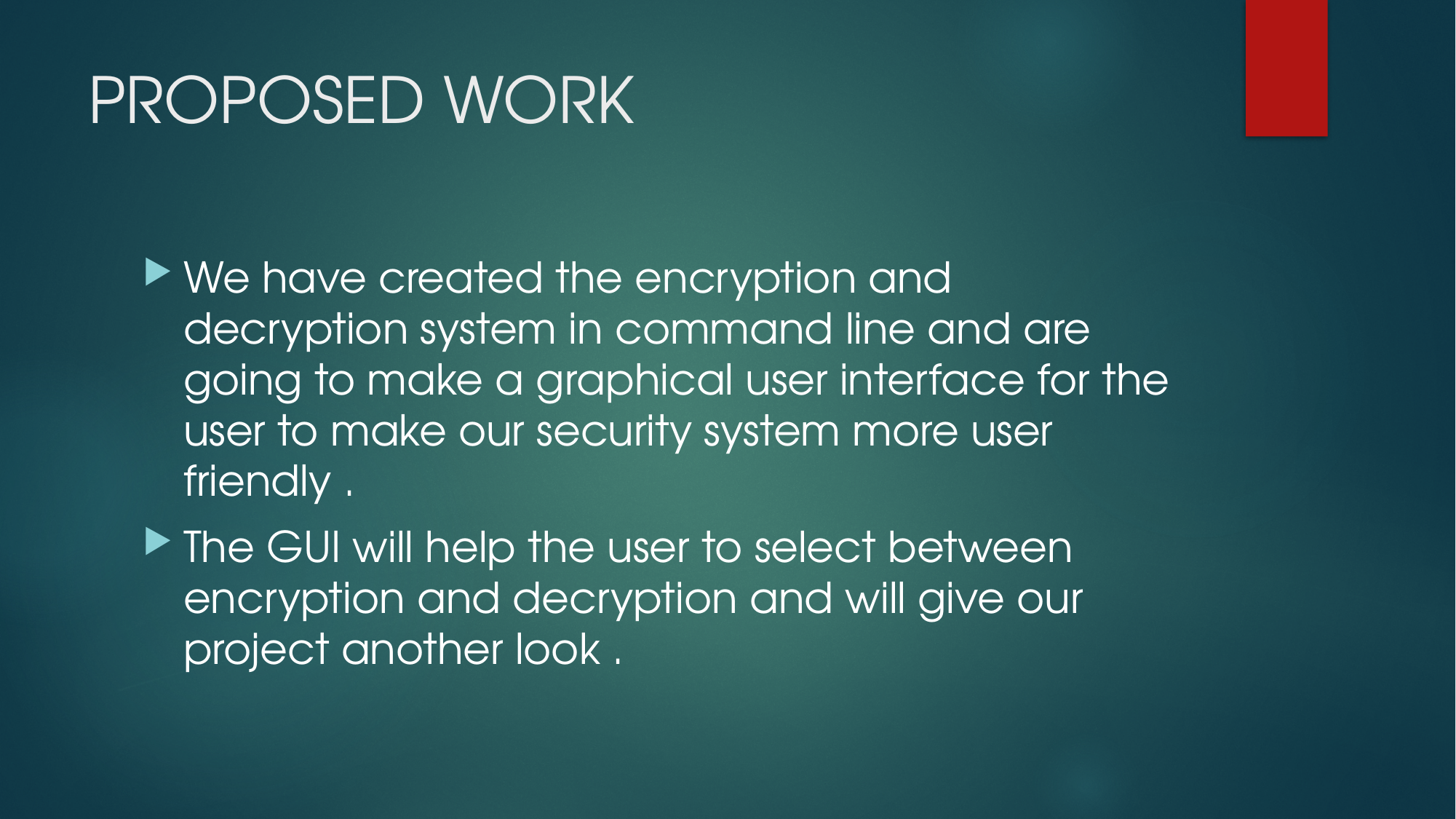

# PROPOSED WORK
We have created the encryption and decryption system in command line and are going to make a graphical user interface for the user to make our security system more user friendly .
The GUI will help the user to select between encryption and decryption and will give our project another look .